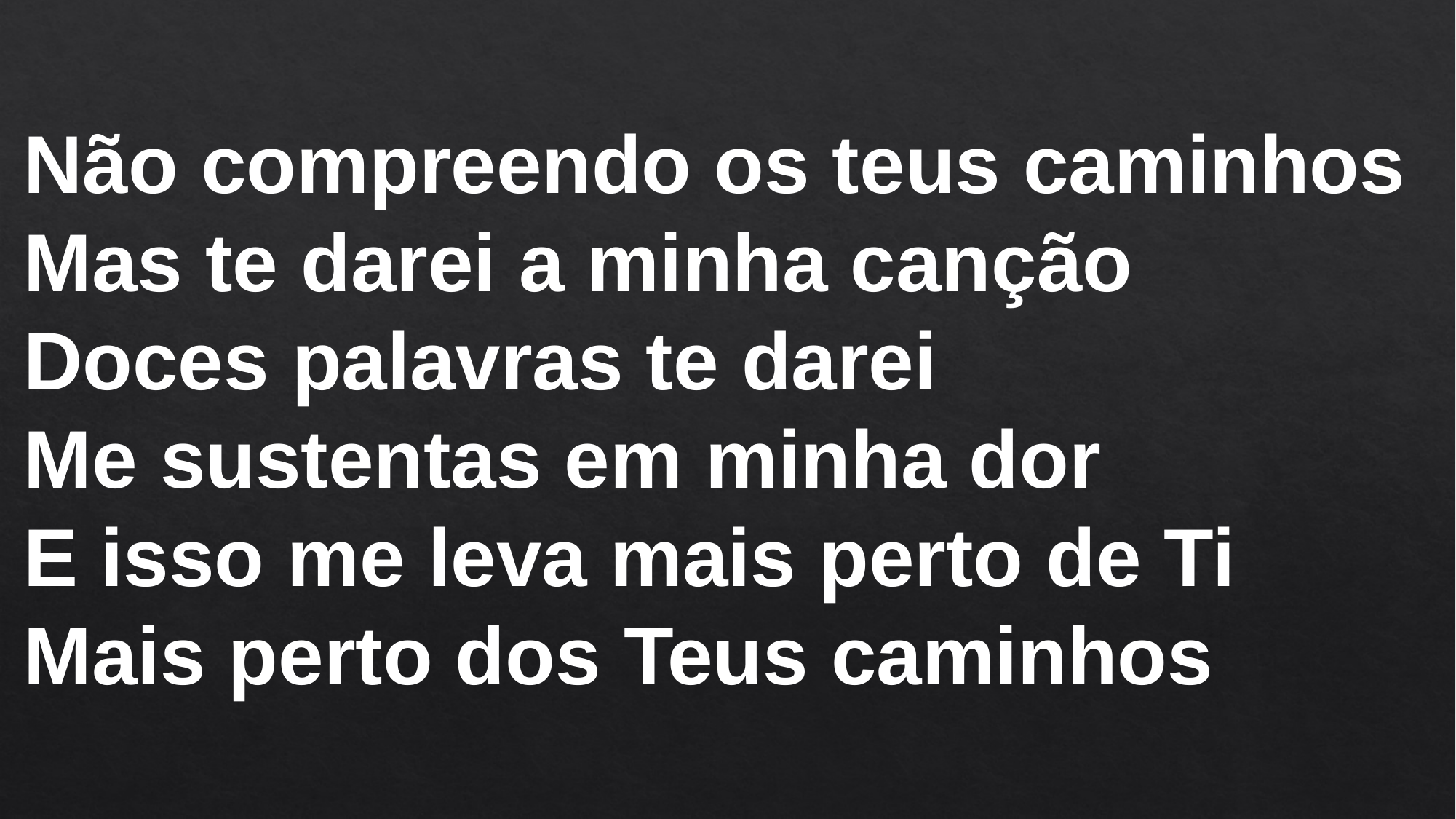

Não compreendo os teus caminhos
Mas te darei a minha canção
Doces palavras te darei
Me sustentas em minha dor
E isso me leva mais perto de Ti
Mais perto dos Teus caminhos